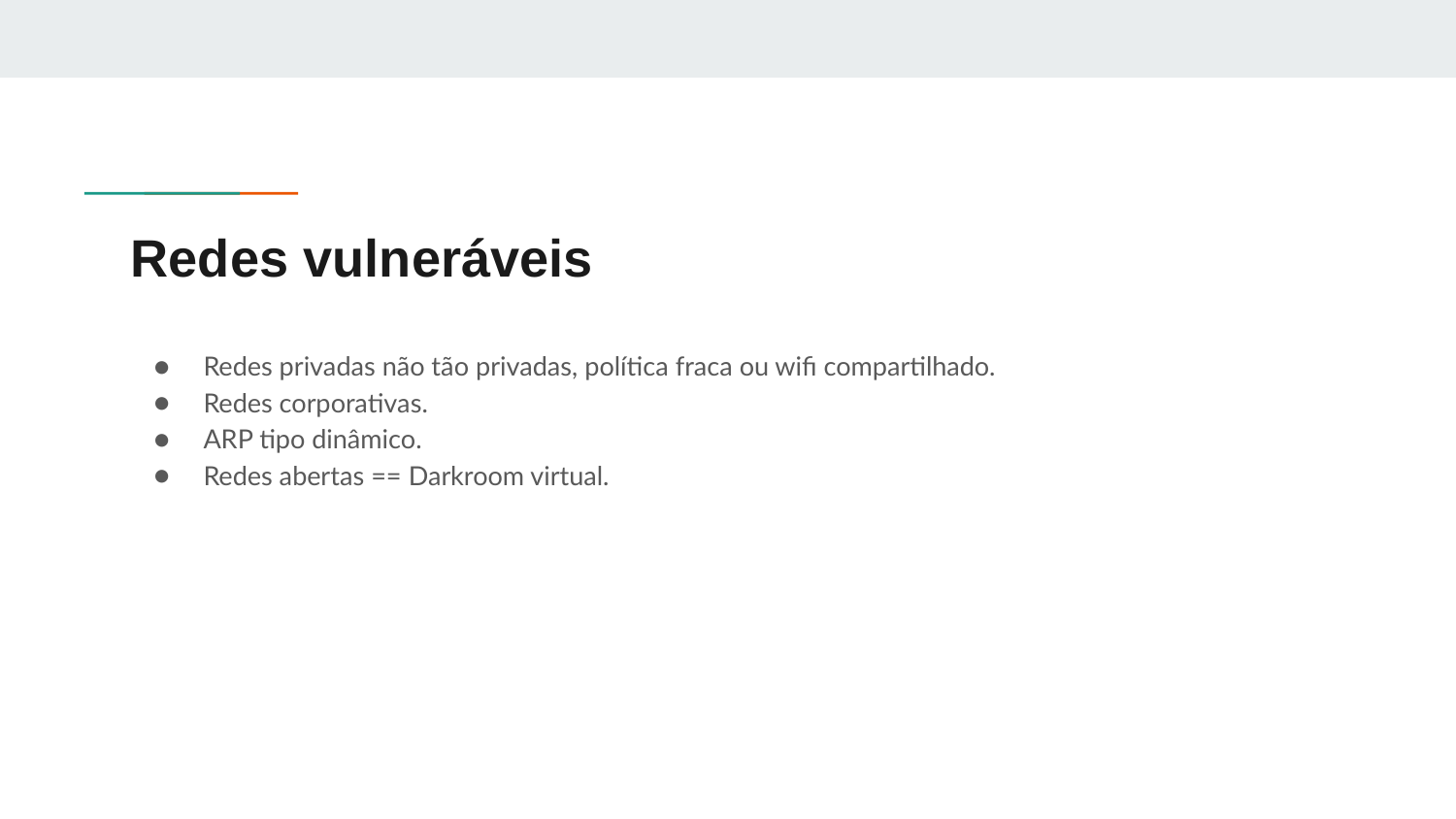

# Redes vulneráveis
Redes privadas não tão privadas, política fraca ou wifi compartilhado.
Redes corporativas.
ARP tipo dinâmico.
Redes abertas == Darkroom virtual.